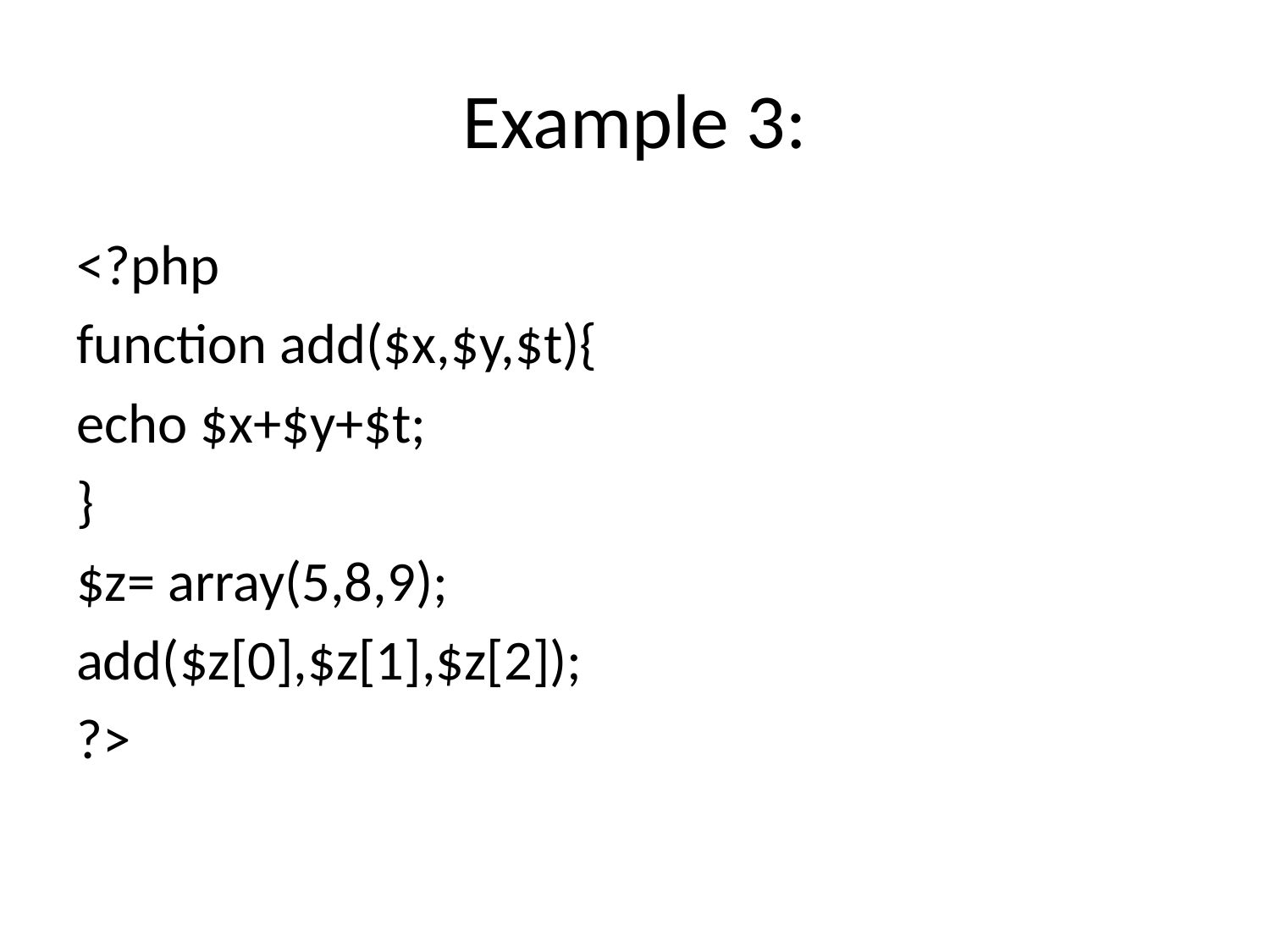

# Example 3:
<?php
function add($x,$y,$t){
echo $x+$y+$t;
}
$z= array(5,8,9);
add($z[0],$z[1],$z[2]);
?>